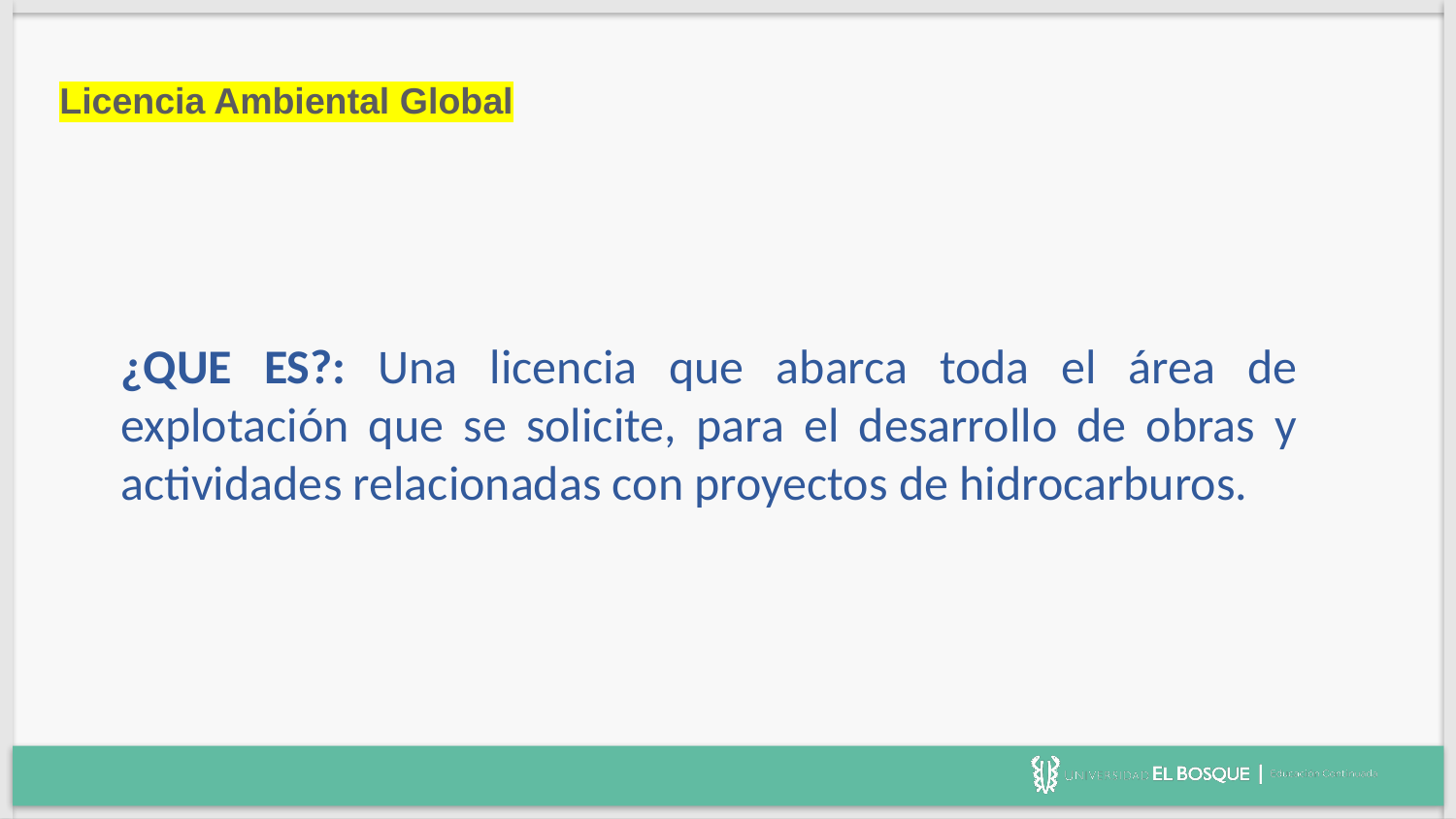

Licencia Ambiental Global

¿QUE ES?: Una licencia que abarca toda el área de explotación que se solicite, para el desarrollo de obras y actividades relacionadas con proyectos de hidrocarburos.